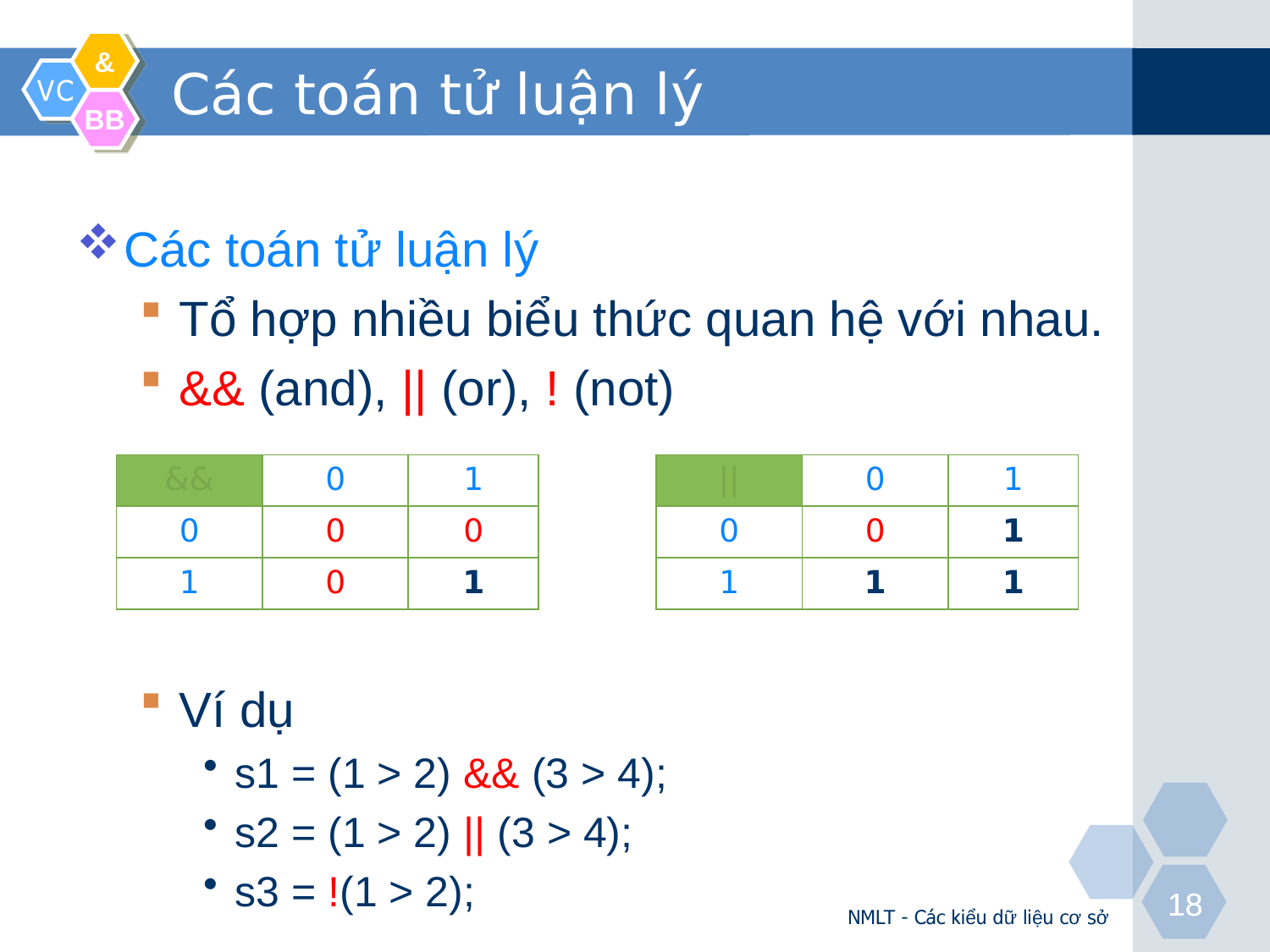

# Các toán tử luận lý
Các toán tử luận lý
Tổ hợp nhiều biểu thức quan hệ với nhau.
&& (and), || (or), ! (not)

Ví dụ
s1 = (1 > 2) && (3 > 4);
s2 = (1 > 2) || (3 > 4);
s3 = !(1 > 2);
| && | 0 | 1 |
| --- | --- | --- |
| 0 | 0 | 0 |
| 1 | 0 | 1 |
| || | 0 | 1 |
| --- | --- | --- |
| 0 | 0 | 1 |
| 1 | 1 | 1 |
NMLT - Các kiểu dữ liệu cơ sở